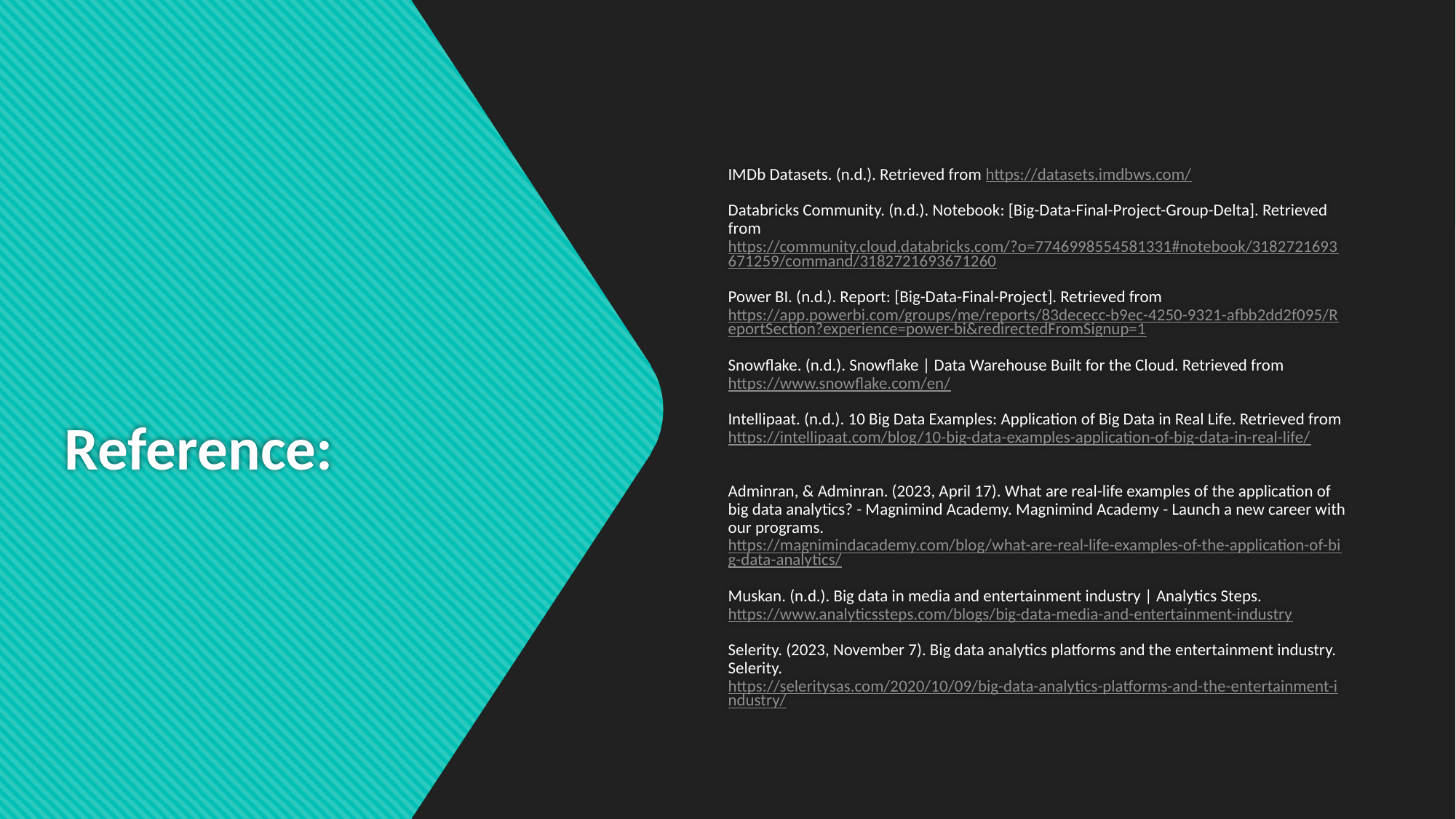

IMDb Datasets. (n.d.). Retrieved from https://datasets.imdbws.com/

Databricks Community. (n.d.). Notebook: [Big-Data-Final-Project-Group-Delta]. Retrieved from https://community.cloud.databricks.com/?o=7746998554581331#notebook/3182721693671259/command/3182721693671260

Power BI. (n.d.). Report: [Big-Data-Final-Project]. Retrieved from https://app.powerbi.com/groups/me/reports/83dececc-b9ec-4250-9321-afbb2dd2f095/ReportSection?experience=power-bi&redirectedFromSignup=1

Snowflake. (n.d.). Snowflake | Data Warehouse Built for the Cloud. Retrieved from https://www.snowflake.com/en/

Intellipaat. (n.d.). 10 Big Data Examples: Application of Big Data in Real Life. Retrieved from https://intellipaat.com/blog/10-big-data-examples-application-of-big-data-in-real-life/

Adminran, & Adminran. (2023, April 17). What are real-life examples of the application of big data analytics? - Magnimind Academy. Magnimind Academy - Launch a new career with our programs. https://magnimindacademy.com/blog/what-are-real-life-examples-of-the-application-of-big-data-analytics/

Muskan. (n.d.). Big data in media and entertainment industry | Analytics Steps. https://www.analyticssteps.com/blogs/big-data-media-and-entertainment-industry

Selerity. (2023, November 7). Big data analytics platforms and the entertainment industry. Selerity. https://seleritysas.com/2020/10/09/big-data-analytics-platforms-and-the-entertainment-industry/

# Reference: